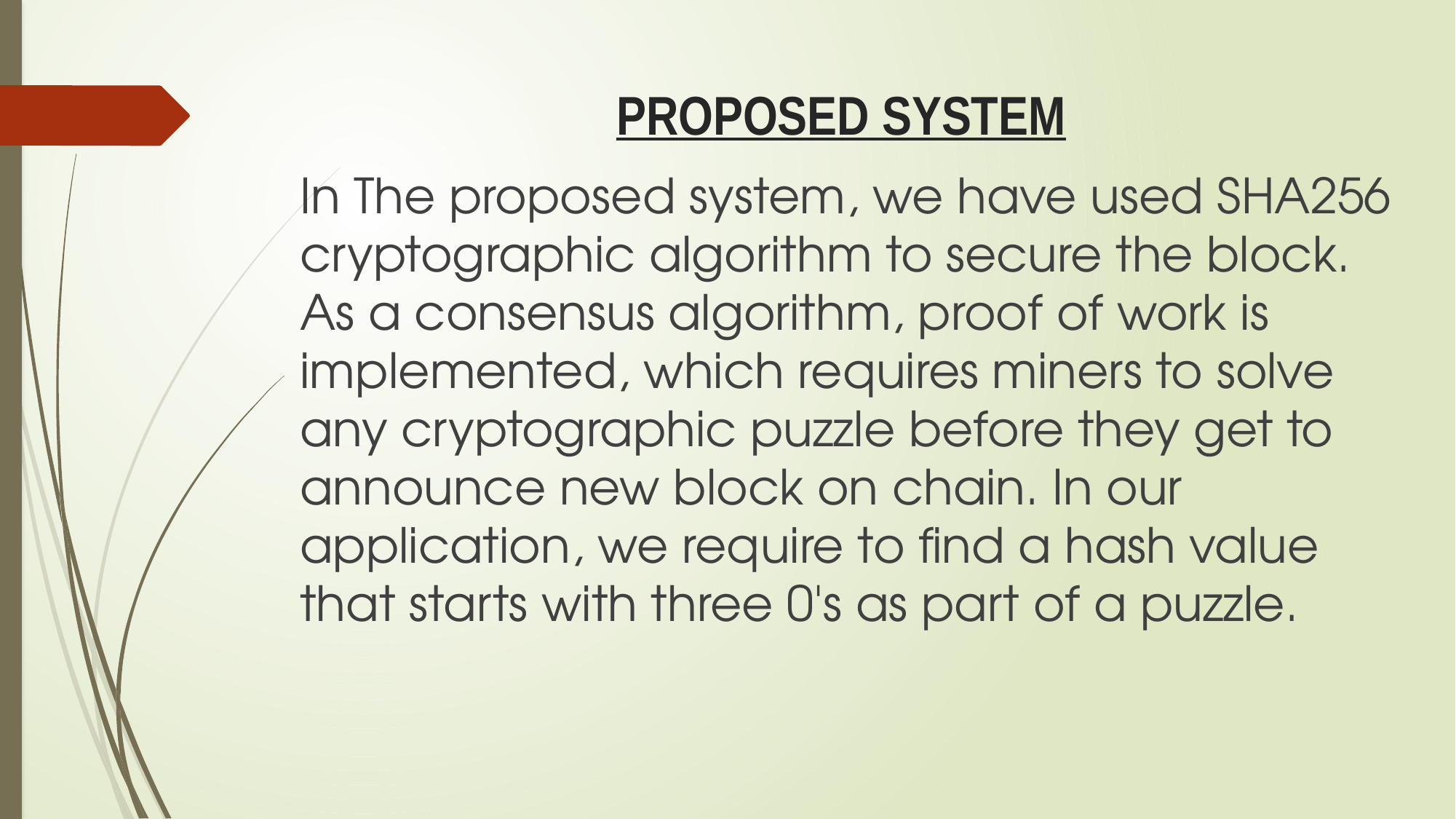

# PROPOSED SYSTEM
In The proposed system, we have used SHA256 cryptographic algorithm to secure the block. As a consensus algorithm, proof of work is implemented, which requires miners to solve any cryptographic puzzle before they get to announce new block on chain. In our application, we require to find a hash value that starts with three 0's as part of a puzzle.